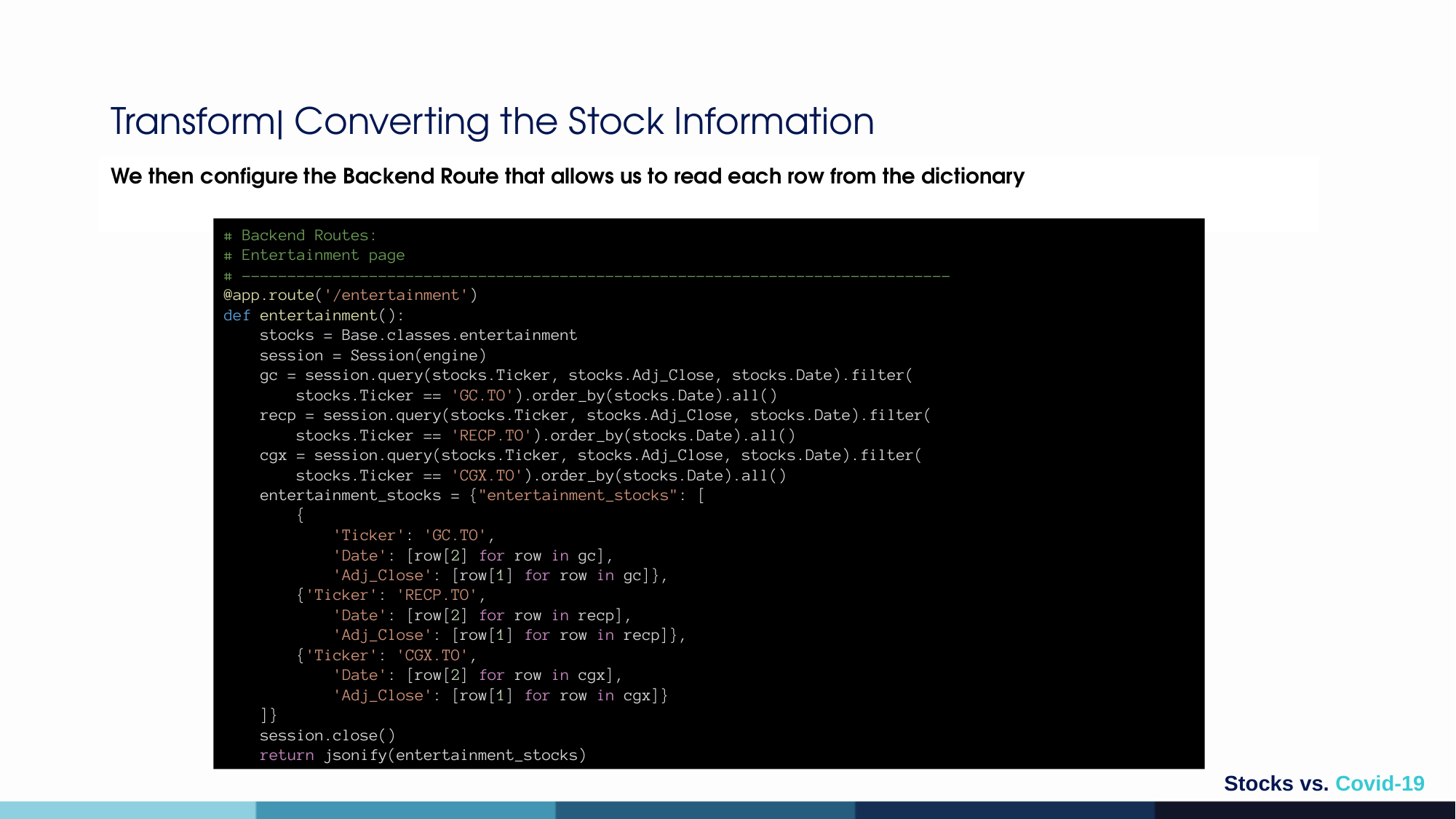

# Transform| Converting the Stock Information
We then configure the Backend Route that allows us to read each row from the dictionary
# Backend Routes:
# Entertainment page
# ------------------------------------------------------------------------------
@app.route('/entertainment')
def entertainment():
    stocks = Base.classes.entertainment
    session = Session(engine)
    gc = session.query(stocks.Ticker, stocks.Adj_Close, stocks.Date).filter(
        stocks.Ticker == 'GC.TO').order_by(stocks.Date).all()
    recp = session.query(stocks.Ticker, stocks.Adj_Close, stocks.Date).filter(
        stocks.Ticker == 'RECP.TO').order_by(stocks.Date).all()
    cgx = session.query(stocks.Ticker, stocks.Adj_Close, stocks.Date).filter(
        stocks.Ticker == 'CGX.TO').order_by(stocks.Date).all()
    entertainment_stocks = {"entertainment_stocks": [
        {
            'Ticker': 'GC.TO',
            'Date': [row[2] for row in gc],
            'Adj_Close': [row[1] for row in gc]},
        {'Ticker': 'RECP.TO',
            'Date': [row[2] for row in recp],
            'Adj_Close': [row[1] for row in recp]},
        {'Ticker': 'CGX.TO',
            'Date': [row[2] for row in cgx],
            'Adj_Close': [row[1] for row in cgx]}
    ]}
    session.close()
    return jsonify(entertainment_stocks)